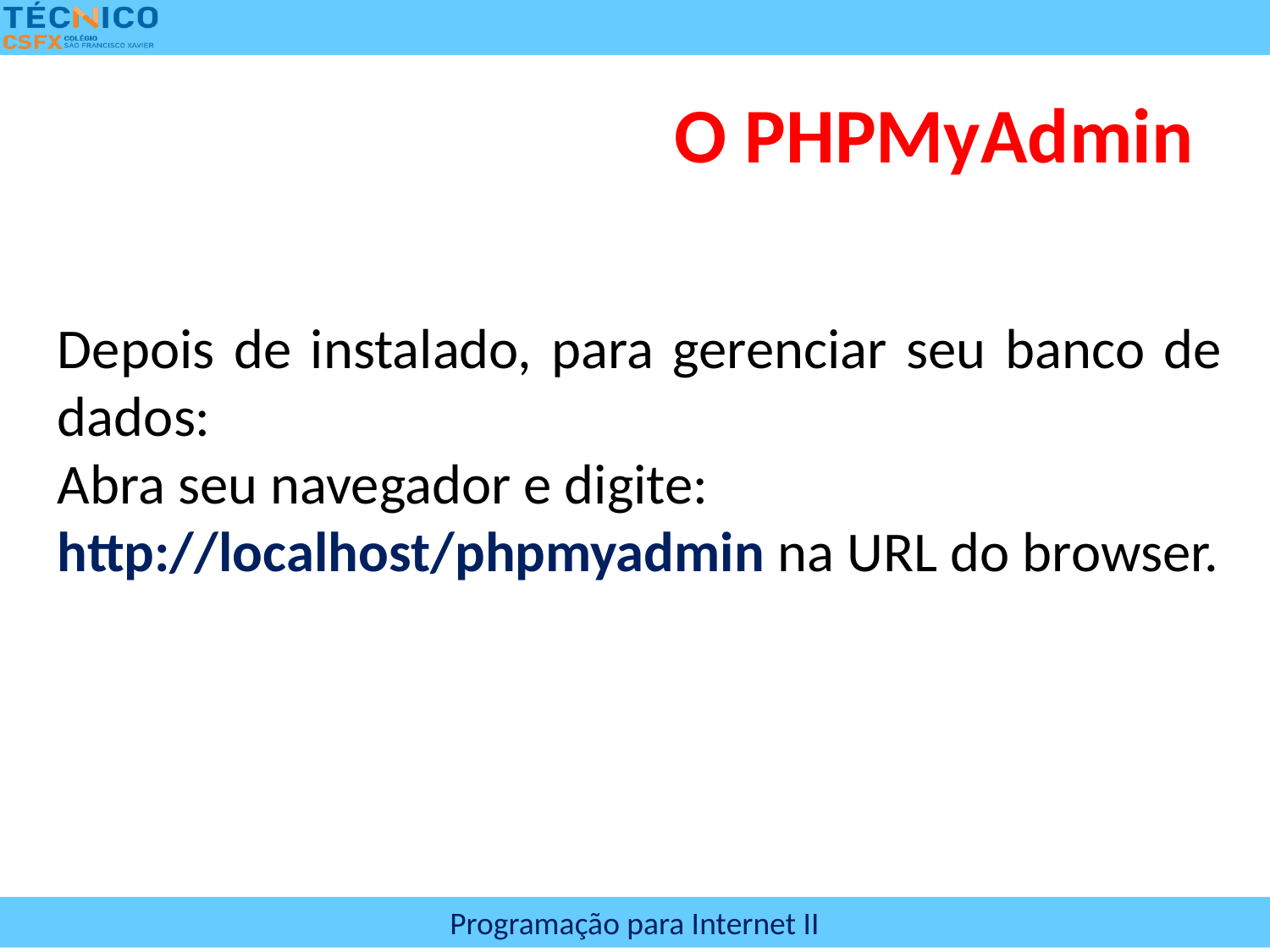

# O PHPMyAdmin
Depois de instalado, para gerenciar seu banco de dados:
Abra seu navegador e digite:
http://localhost/phpmyadmin na URL do browser.